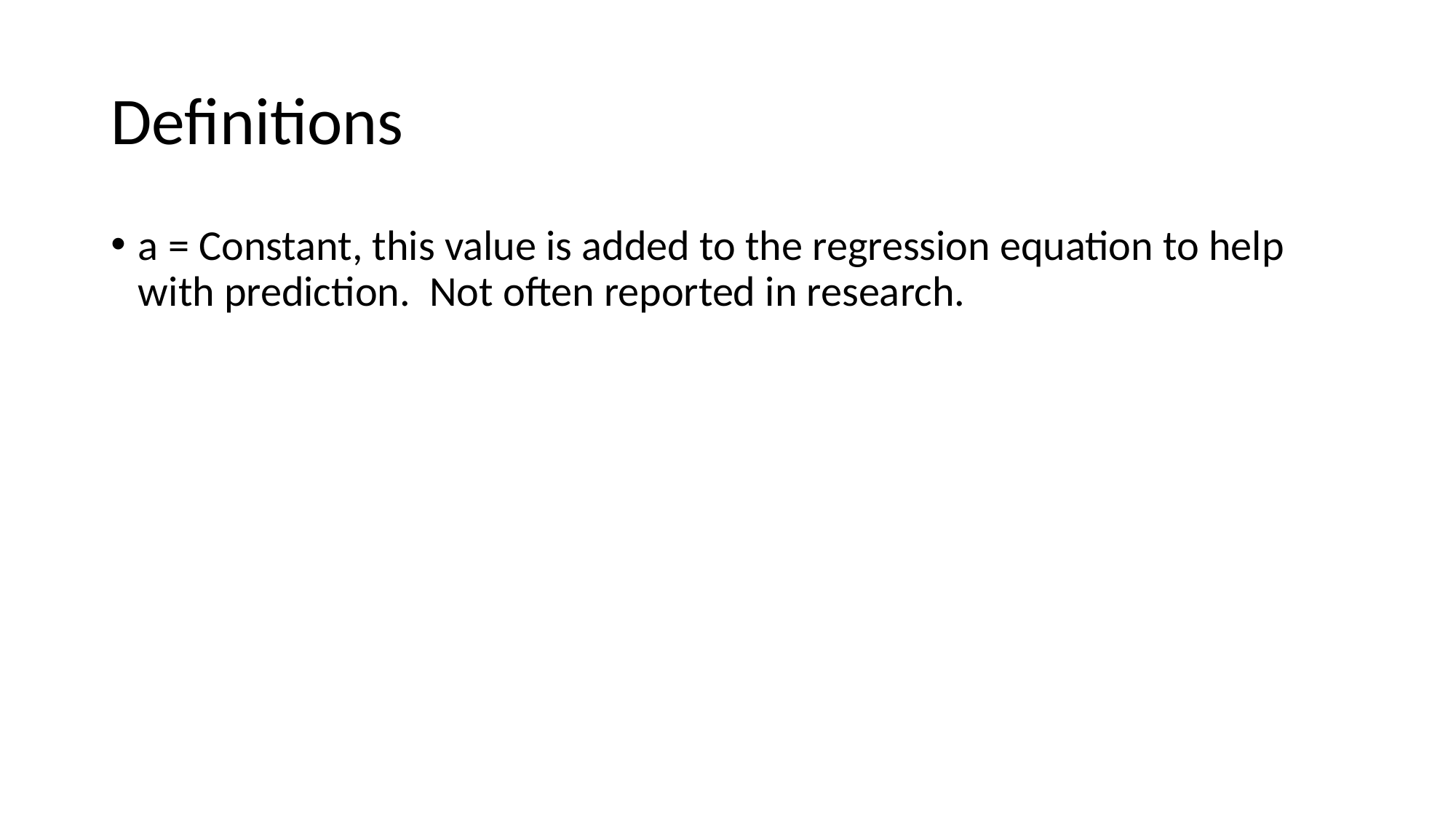

# Definitions
a = Constant, this value is added to the regression equation to help with prediction.  Not often reported in research.